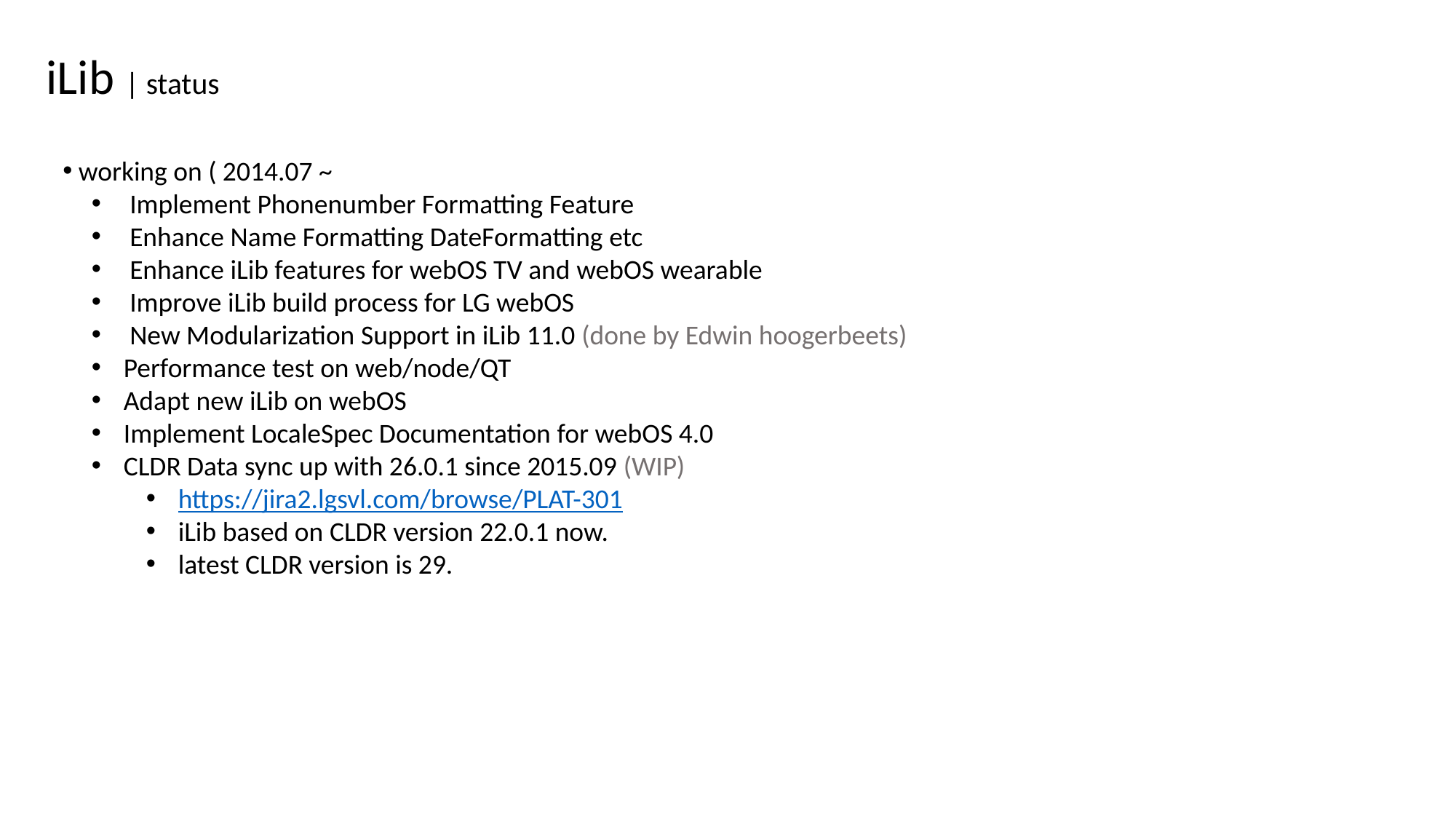

# iLib | status
 working on ( 2014.07 ~
  Implement Phonenumber Formatting Feature
  Enhance Name Formatting DateFormatting etc
  Enhance iLib features for webOS TV and webOS wearable
  Improve iLib build process for LG webOS
  New Modularization Support in iLib 11.0 (done by Edwin hoogerbeets)
 Performance test on web/node/QT
 Adapt new iLib on webOS
 Implement LocaleSpec Documentation for webOS 4.0
 CLDR Data sync up with 26.0.1 since 2015.09 (WIP)
 https://jira2.lgsvl.com/browse/PLAT-301
 iLib based on CLDR version 22.0.1 now.
 latest CLDR version is 29.